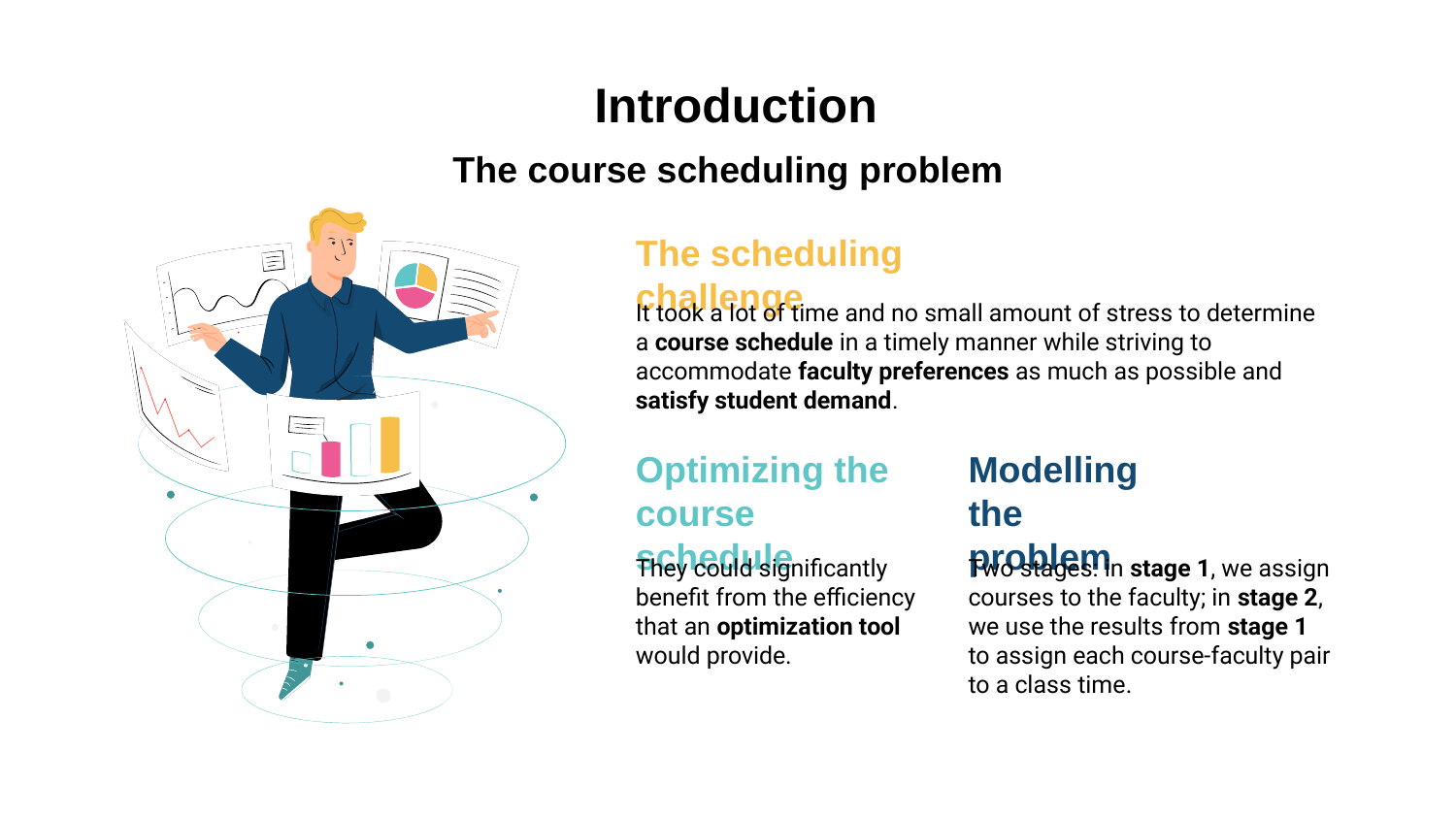

# Introduction
The course scheduling problem

The scheduling challenge
It took a lot of time and no small amount of stress to determine a course schedule in a timely manner while striving to accommodate faculty preferences as much as possible and satisfy student demand.
Optimizing the course schedule
Modelling the problem
They could significantly benefit from the efficiency that an optimization tool would provide.
Two stages: in stage 1, we assign courses to the faculty; in stage 2, we use the results from stage 1 to assign each course-faculty pair to a class time.